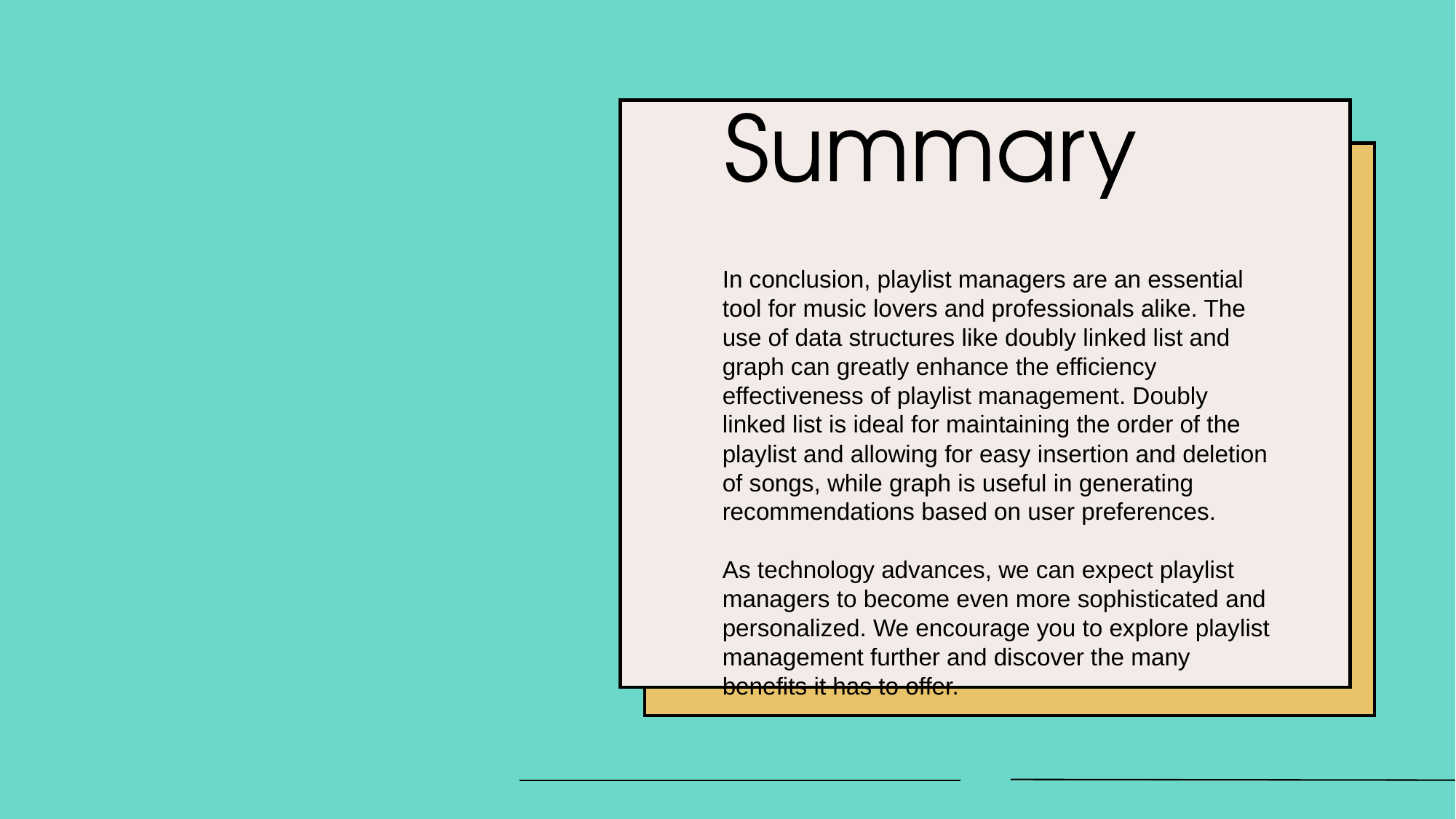

# Summary
In conclusion, playlist managers are an essential tool for music lovers and professionals alike. The use of data structures like doubly linked list and graph can greatly enhance the efficiency effectiveness of playlist management. Doubly linked list is ideal for maintaining the order of the playlist and allowing for easy insertion and deletion of songs, while graph is useful in generating recommendations based on user preferences.

As technology advances, we can expect playlist managers to become even more sophisticated and personalized. We encourage you to explore playlist management further and discover the many benefits it has to offer.